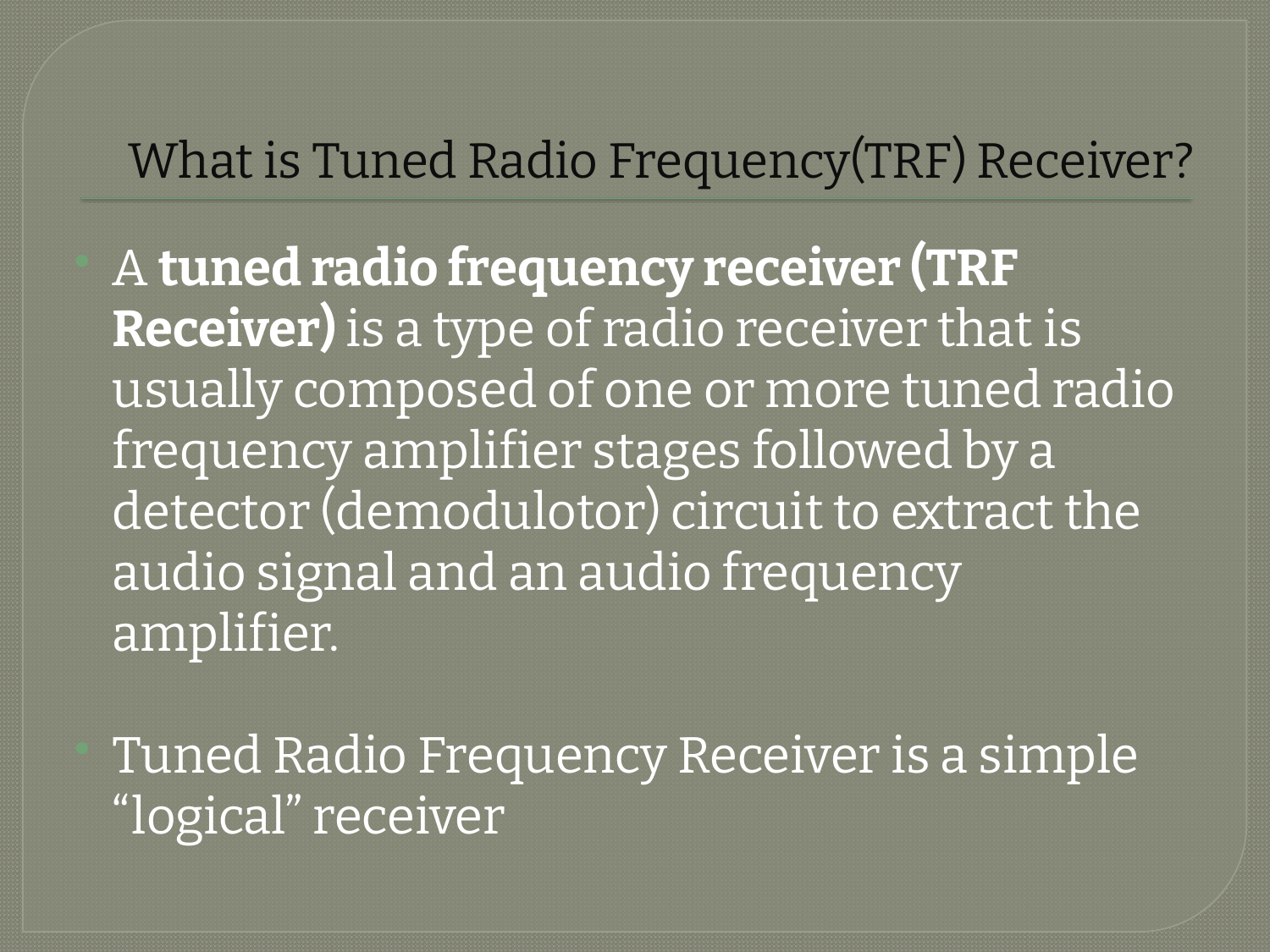

# What is Tuned Radio Frequency(TRF) Receiver?
A tuned radio frequency receiver (TRF Receiver) is a type of radio receiver that is usually composed of one or more tuned radio frequency amplifier stages followed by a detector (demodulotor) circuit to extract the audio signal and an audio frequency amplifier.

Tuned Radio Frequency Receiver is a simple “logical” receiver